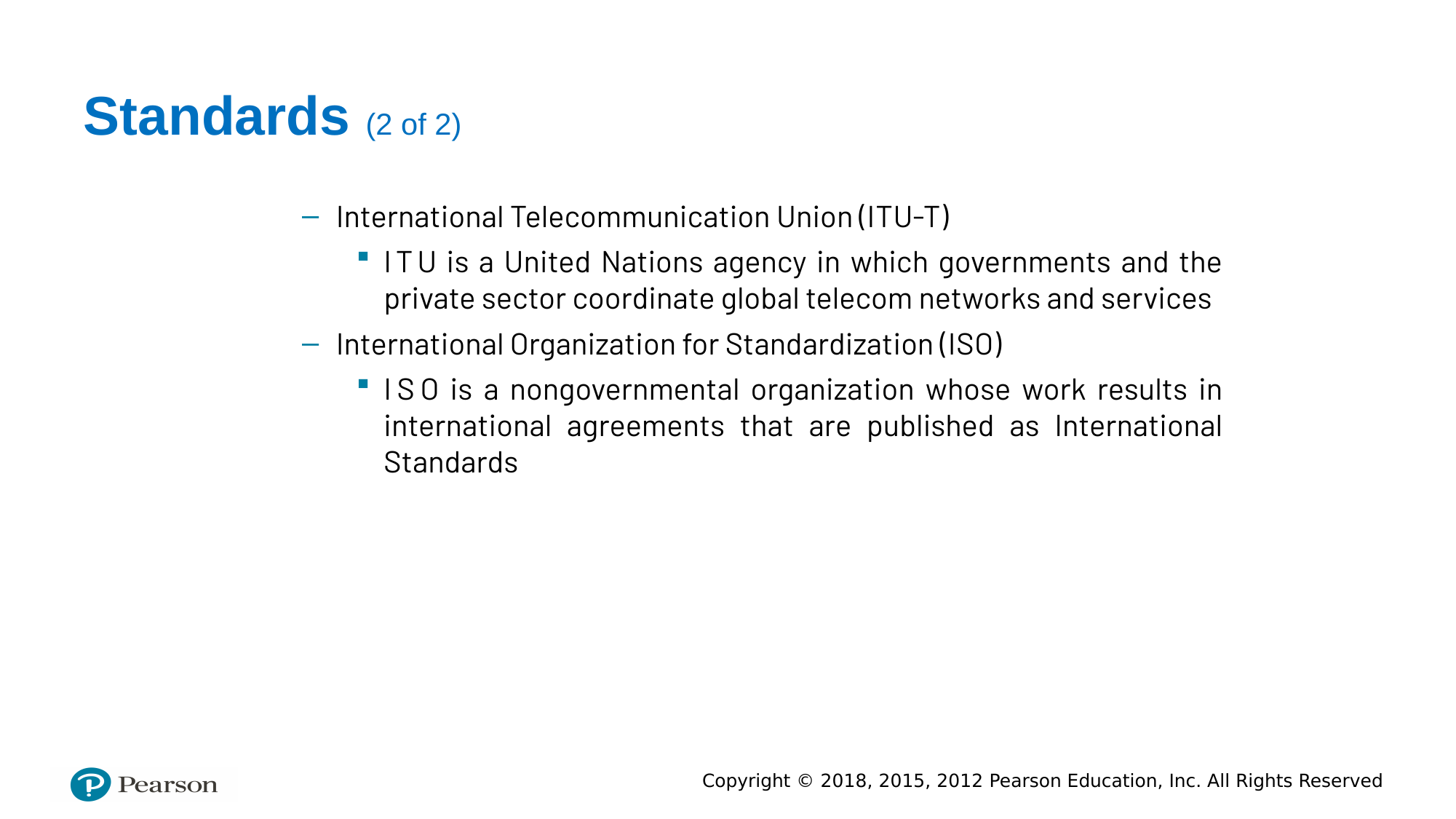

# Standards (2 of 2)
International Telecommunication Union (I T U-T)
I T U is a United Nations agency in which governments and the private sector coordinate global telecom networks and services
International Organization for Standardization (I S O)
I S O is a nongovernmental organization whose work results in international agreements that are published as International Standards